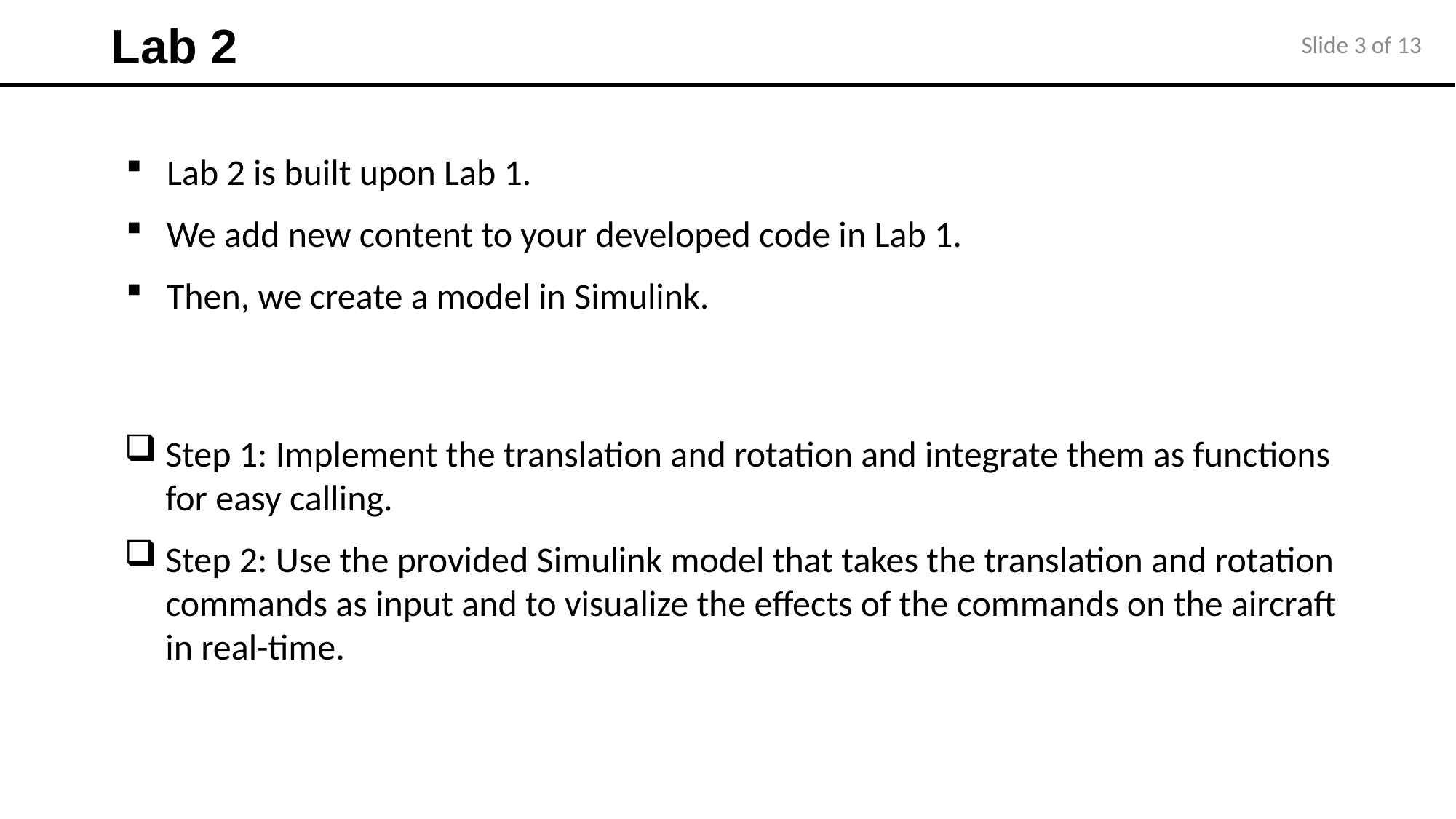

Slide 3 of 13
Lab 2
Lab 2 is built upon Lab 1.
We add new content to your developed code in Lab 1.
Then, we create a model in Simulink.
Step 1: Implement the translation and rotation and integrate them as functions for easy calling.
Step 2: Use the provided Simulink model that takes the translation and rotation commands as input and to visualize the effects of the commands on the aircraft in real-time.